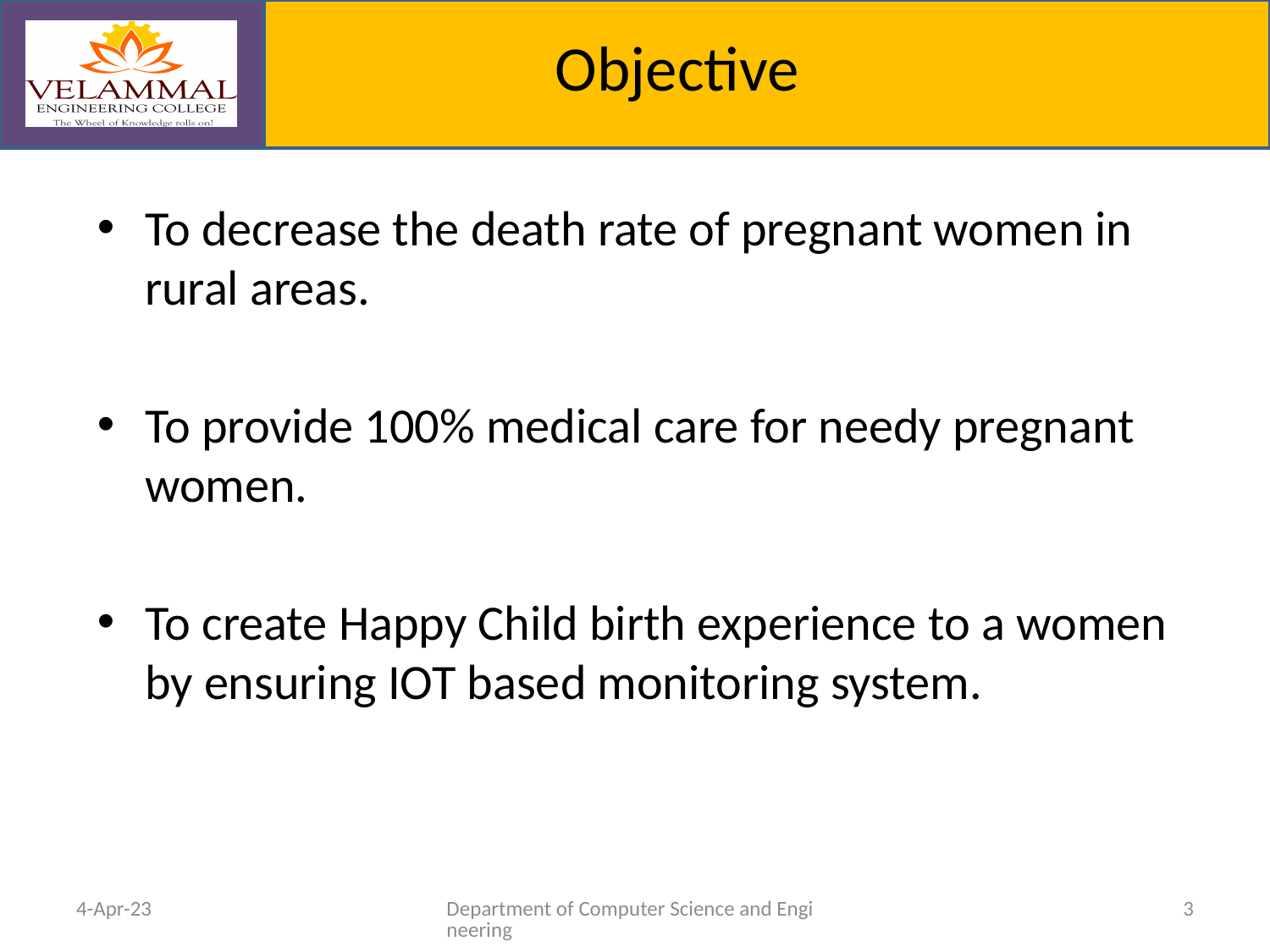

# Objective
To decrease the death rate of pregnant women in rural areas.

To provide 100% medical care for needy pregnant women.

To create Happy Child birth experience to a women by ensuring IOT based monitoring system.
4-Apr-23
Department of Computer Science and Engineering
3